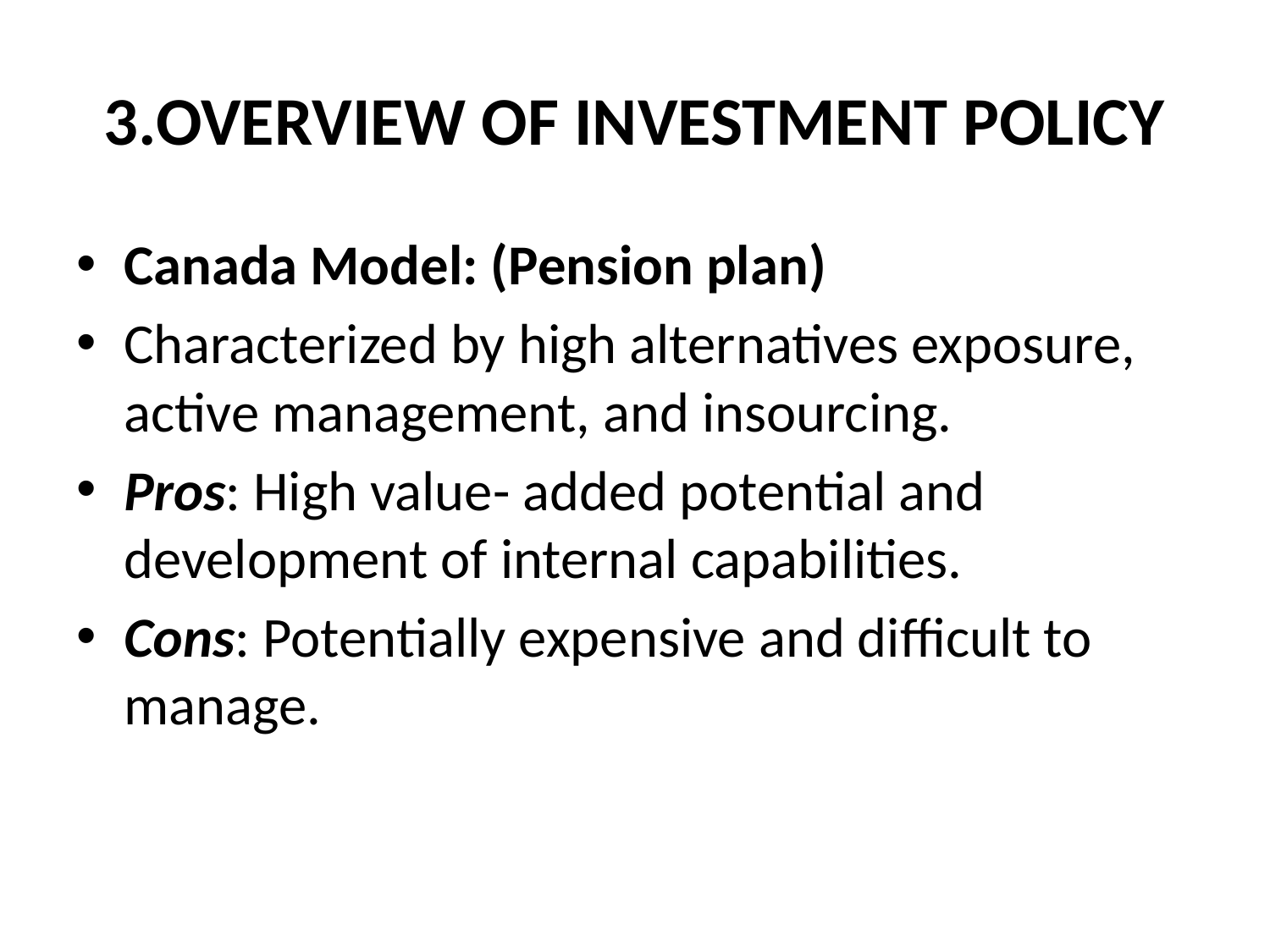

# 3.OVERVIEW OF INVESTMENT POLICY
Canada Model: (Pension plan)
Characterized by high alternatives exposure, active management, and insourcing.
Pros: High value- added potential and development of internal capabilities.
Cons: Potentially expensive and difficult to manage.